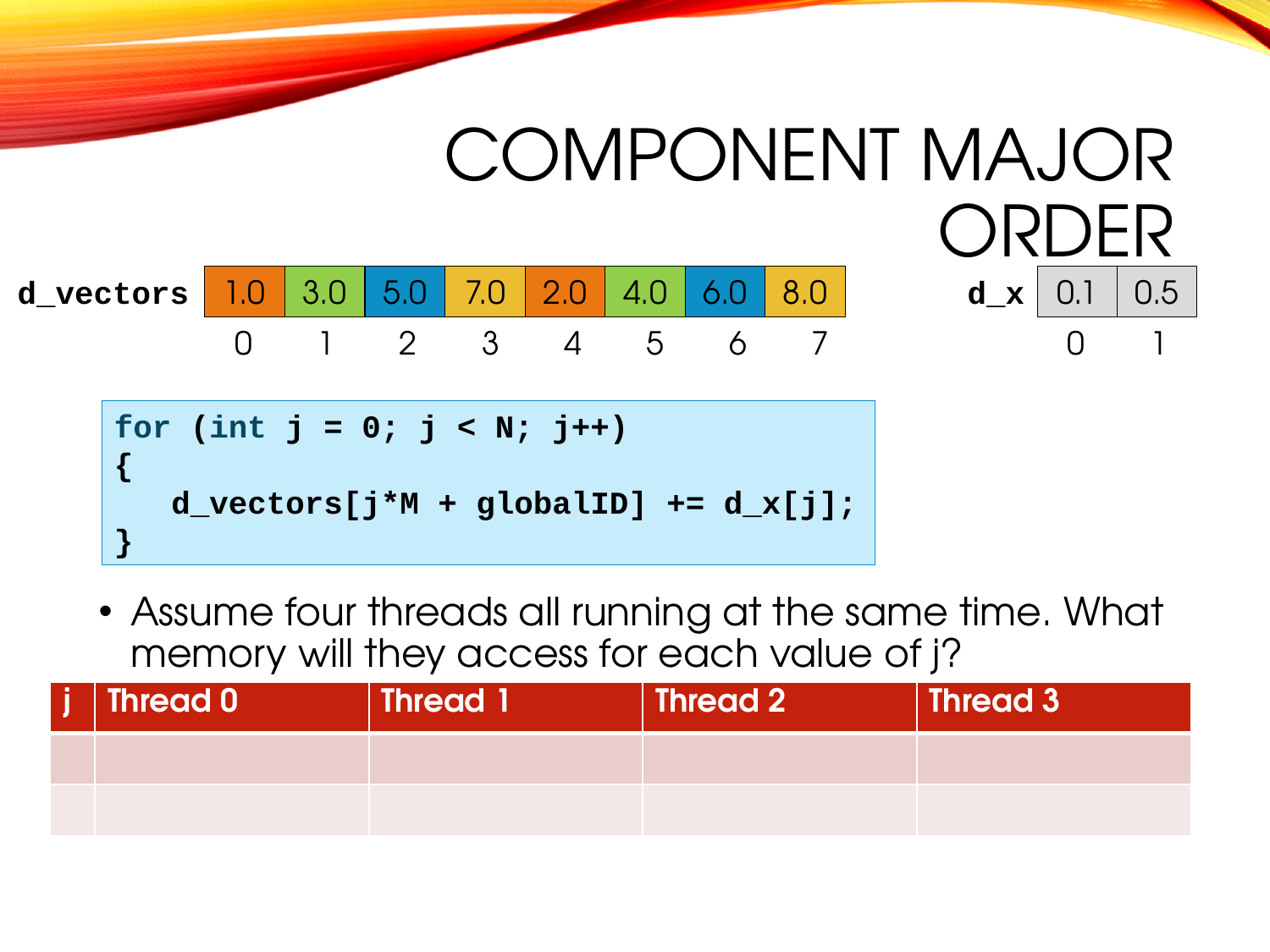

# Component major order
d_vectors
1.0
3.0
5.0
7.0
2.0
4.0
6.0
8.0
d_x
0.1
0.5
0
1
2
3
4
5
6
7
0
1
for (int j = 0; j < N; j++)
{
   d_vectors[j*M + globalID] += d_x[j];
}
Assume four threads all running at the same time. What memory will they access for each value of j?
| j | Thread 0 | Thread 1 | Thread 2 | Thread 3 |
| --- | --- | --- | --- | --- |
|  |  |  |  |  |
|  |  |  |  |  |